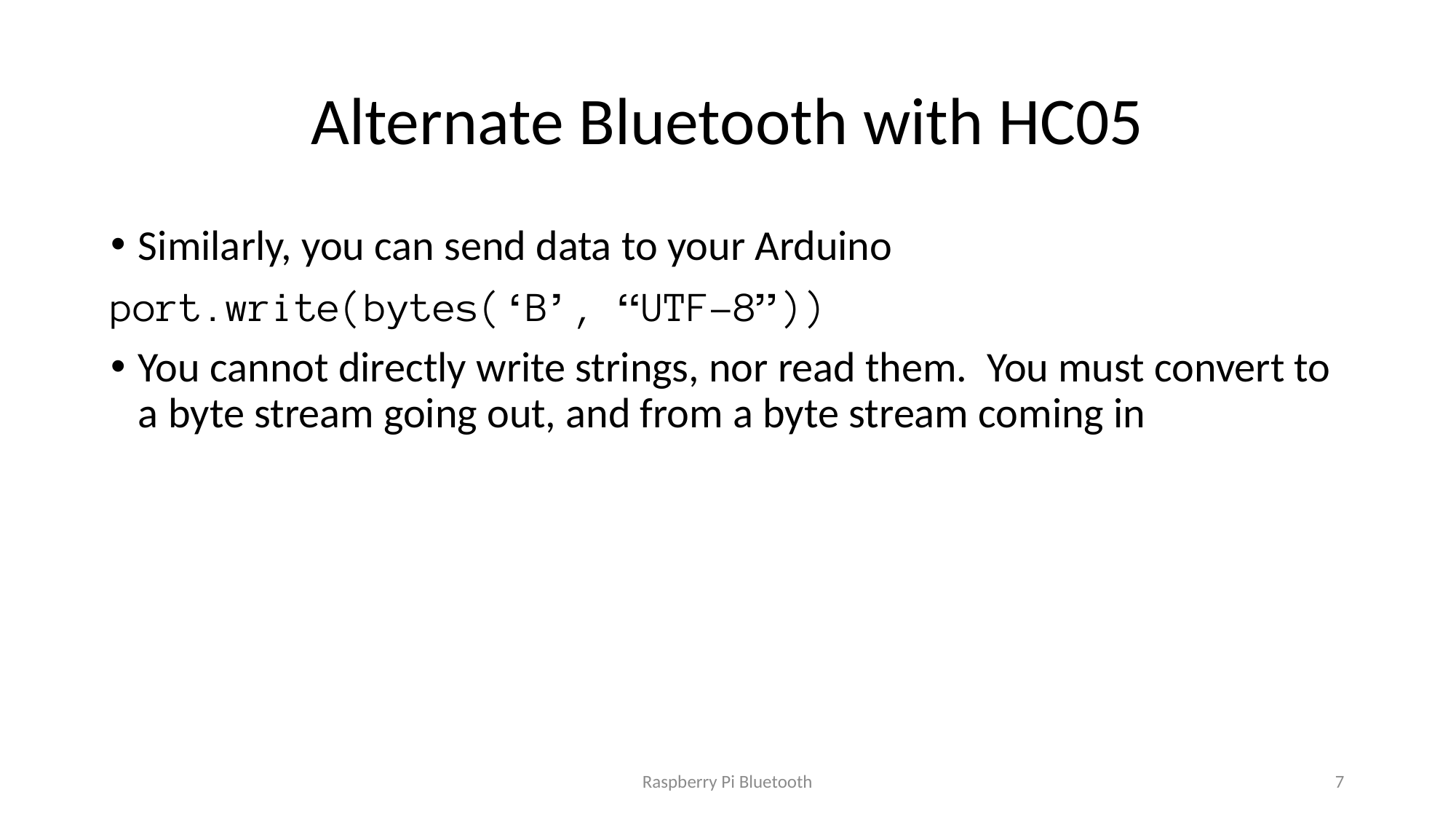

# Alternate Bluetooth with HC05
Similarly, you can send data to your Arduino
port.write(bytes(‘B’, “UTF-8”))
You cannot directly write strings, nor read them.  You must convert to a byte stream going out, and from a byte stream coming in

Raspberry Pi Bluetooth
7